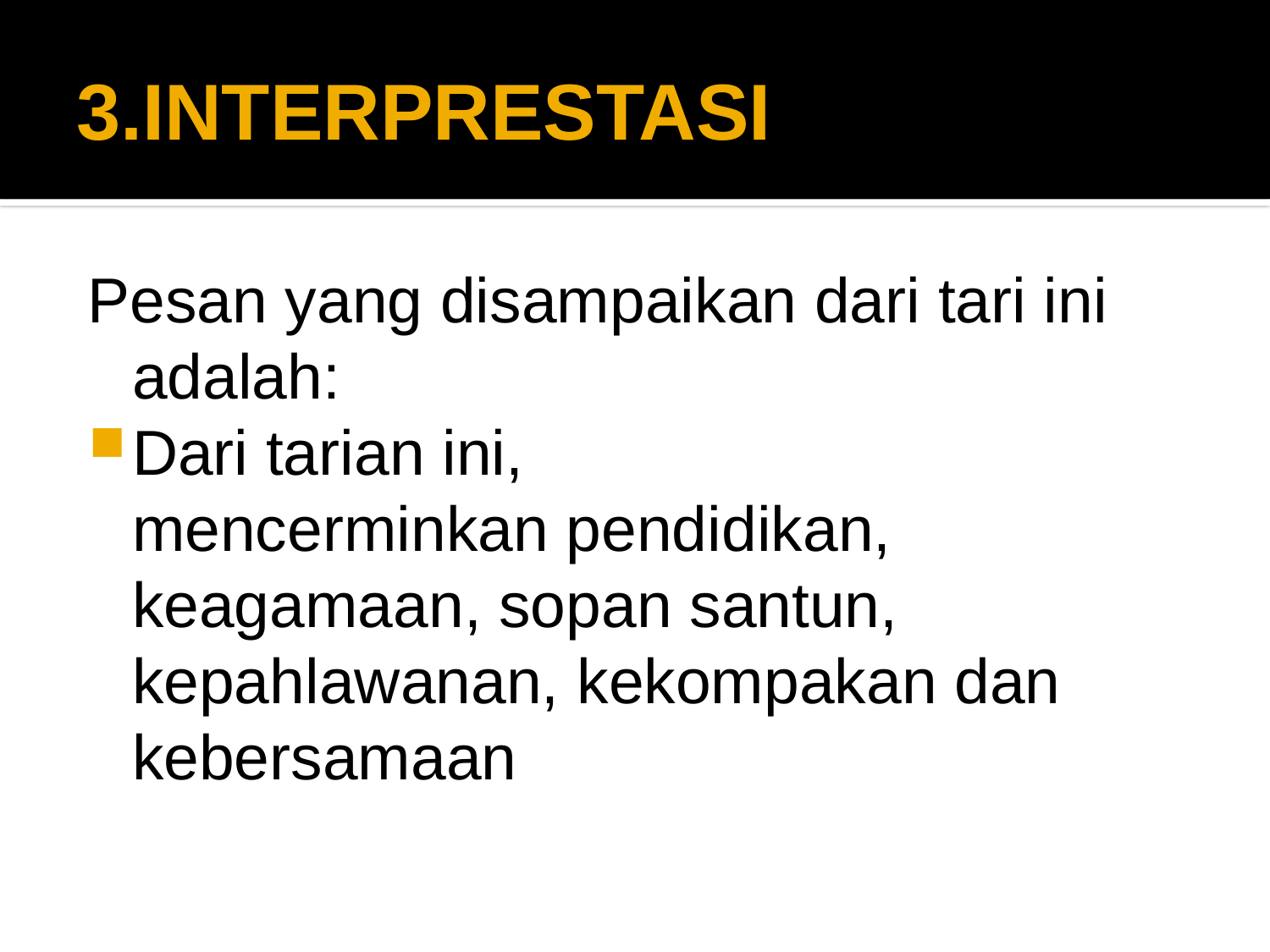

# 3.INTERPRESTASI
Pesan yang disampaikan dari tari ini adalah:
Dari tarian ini, mencerminkan pendidikan, keagamaan, sopan santun, kepahlawanan, kekompakan dan kebersamaan